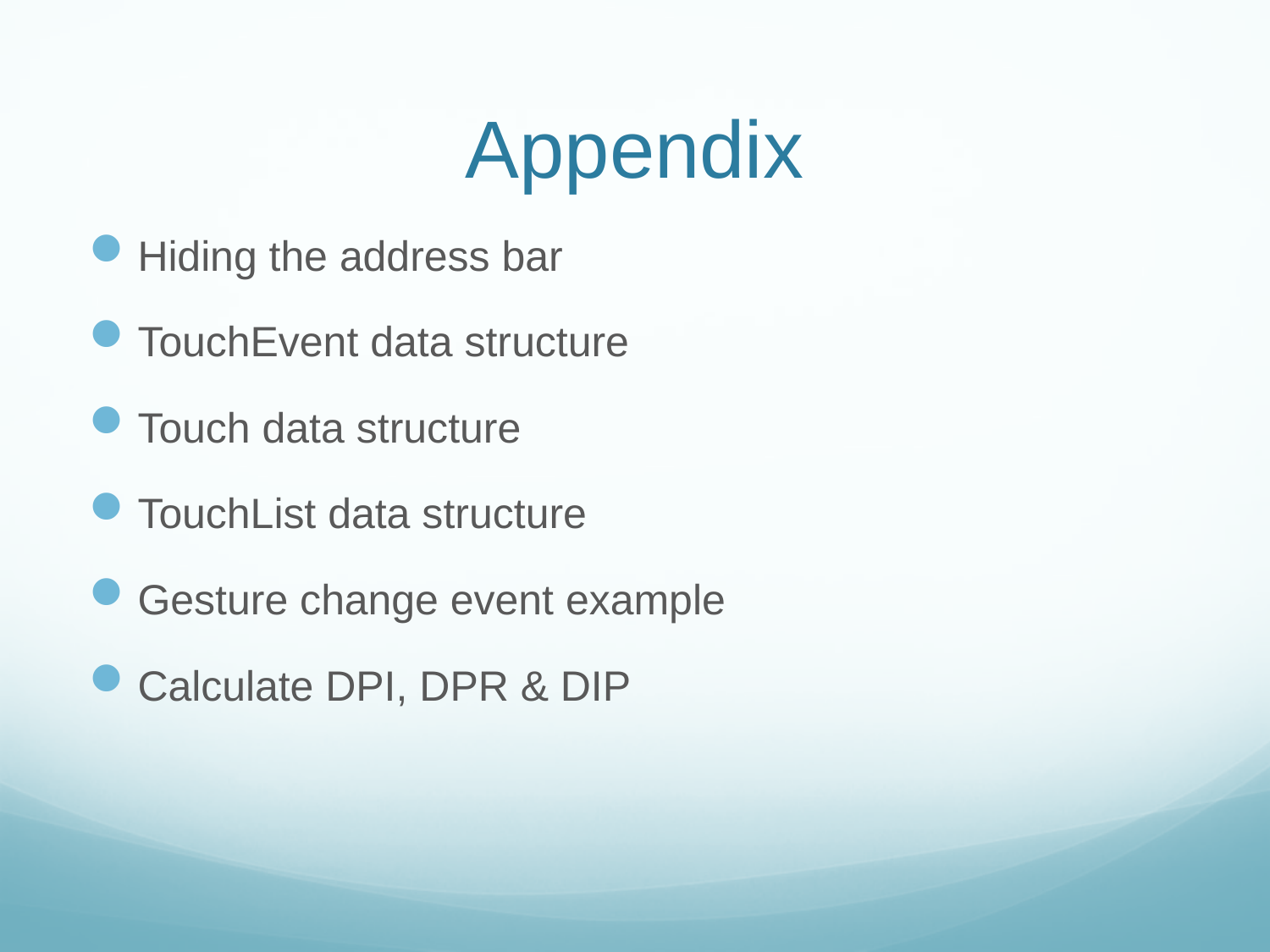

# Appendix
Hiding the address bar
TouchEvent data structure
Touch data structure
TouchList data structure
Gesture change event example
Calculate DPI, DPR & DIP